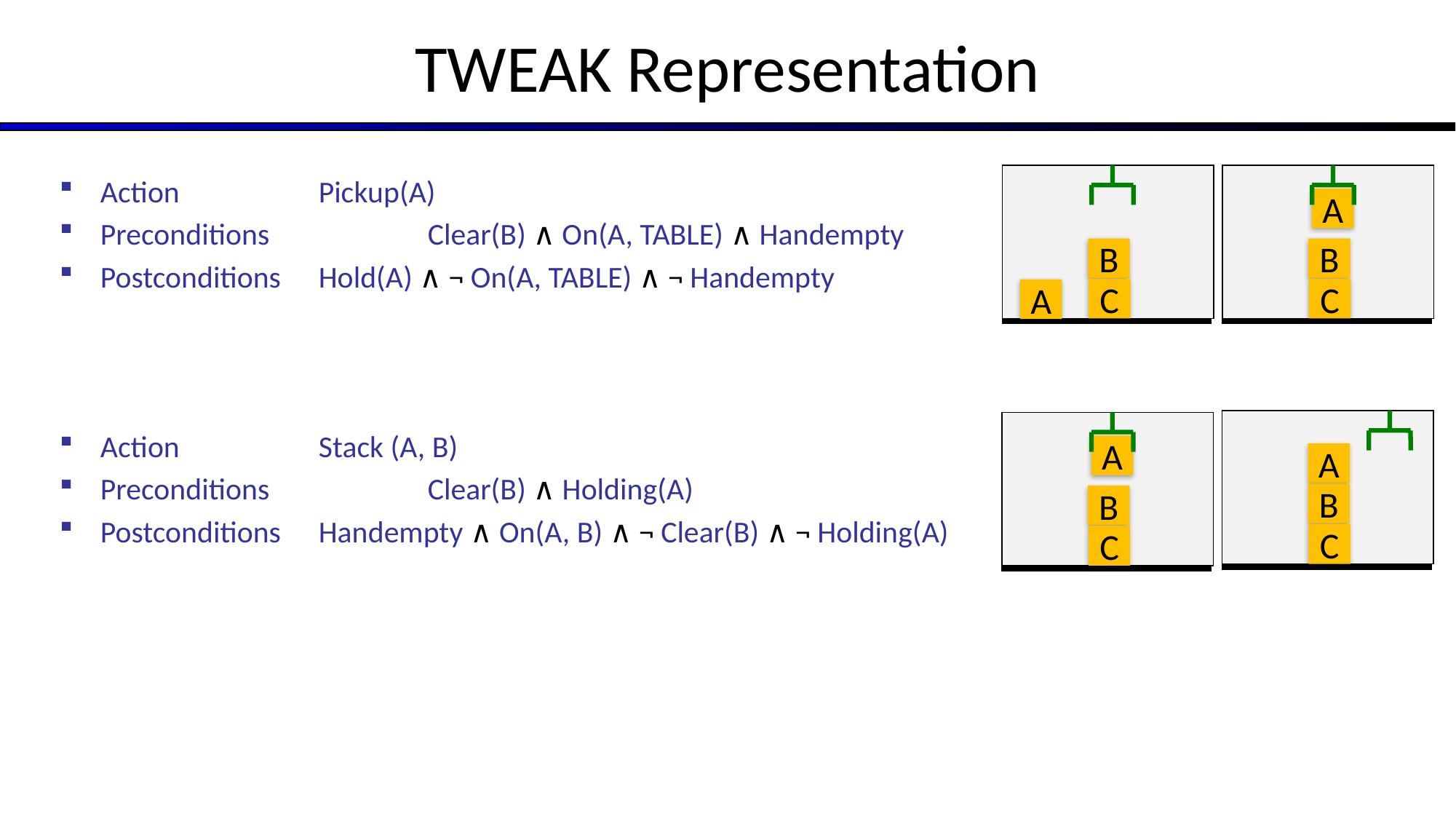

# TWEAK Representation

B
C
A

A
B
C

Action		Pickup(A)
Preconditions		Clear(B) ∧ On(A, TABLE) ∧ Handempty
Postconditions	Hold(A) ∧ ¬ On(A, TABLE) ∧ ¬ Handempty

Action		Stack (A, B)
Preconditions		Clear(B) ∧ Holding(A)
Postconditions	Handempty ∧ On(A, B) ∧ ¬ Clear(B) ∧ ¬ Holding(A)

A
B
C

A
B
C